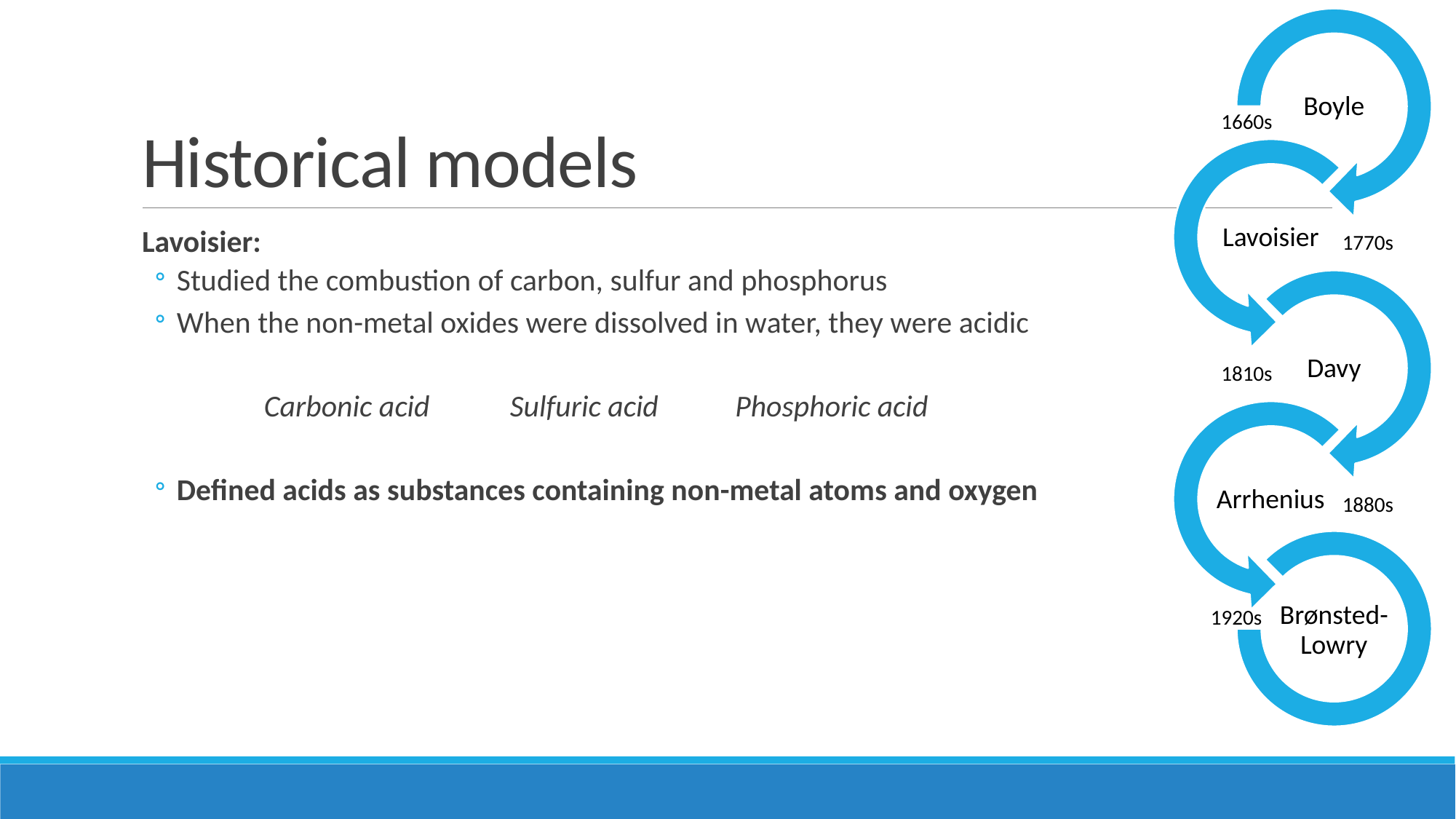

Boyle
Lavoisier
Davy
Arrhenius
Brønsted-Lowry
1660s
1770s
1810s
1880s
1920s
# Historical models
Lavoisier:
Studied the combustion of carbon, sulfur and phosphorus
When the non-metal oxides were dissolved in water, they were acidic

	Carbonic acid	    Sulfuric acid	     Phosphoric acid

Defined acids as substances containing non-metal atoms and oxygen